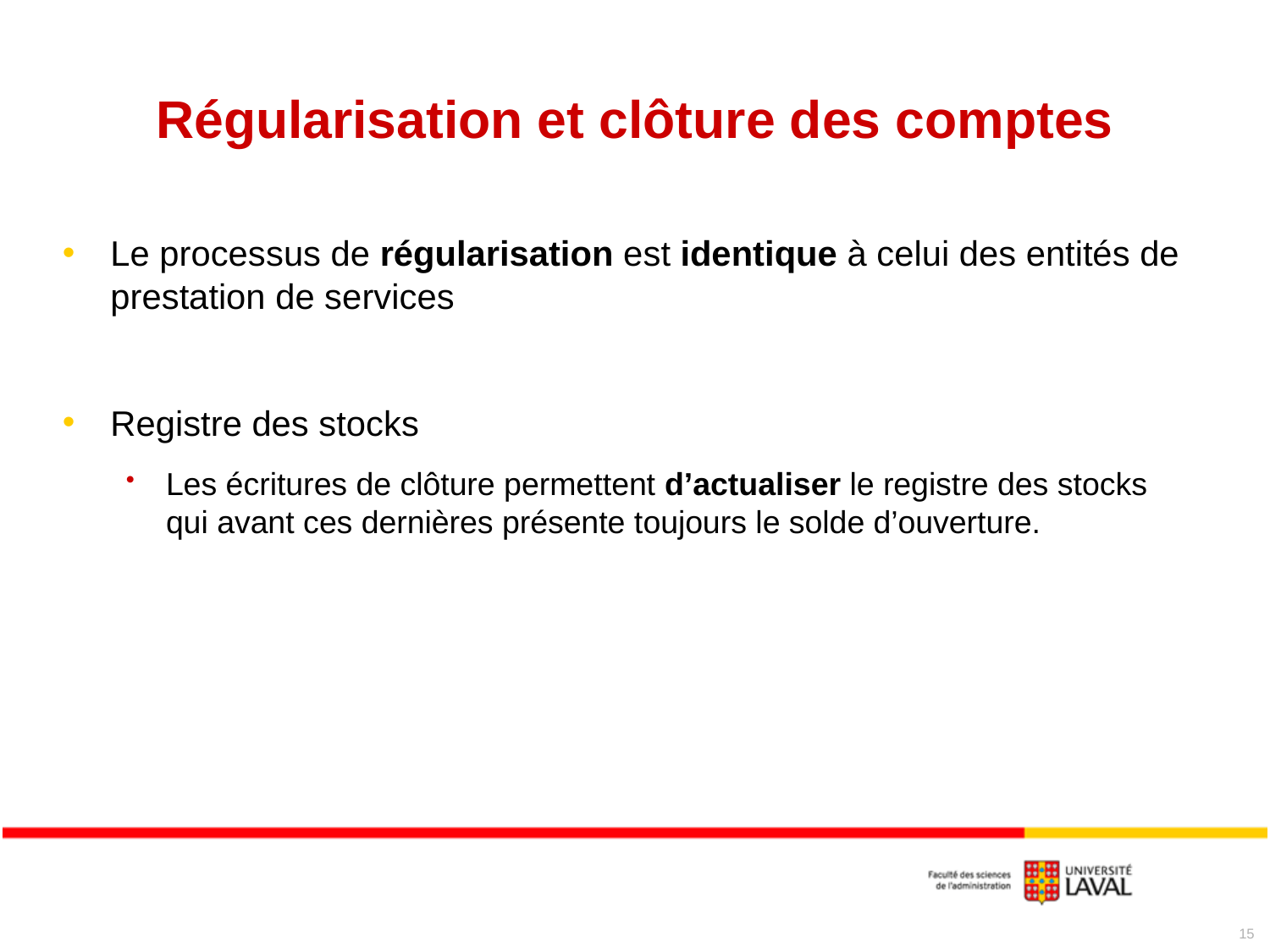

# Régularisation et clôture des comptes
Le processus de régularisation est identique à celui des entités de prestation de services

Registre des stocks
Les écritures de clôture permettent d’actualiser le registre des stocks qui avant ces dernières présente toujours le solde d’ouverture.
15